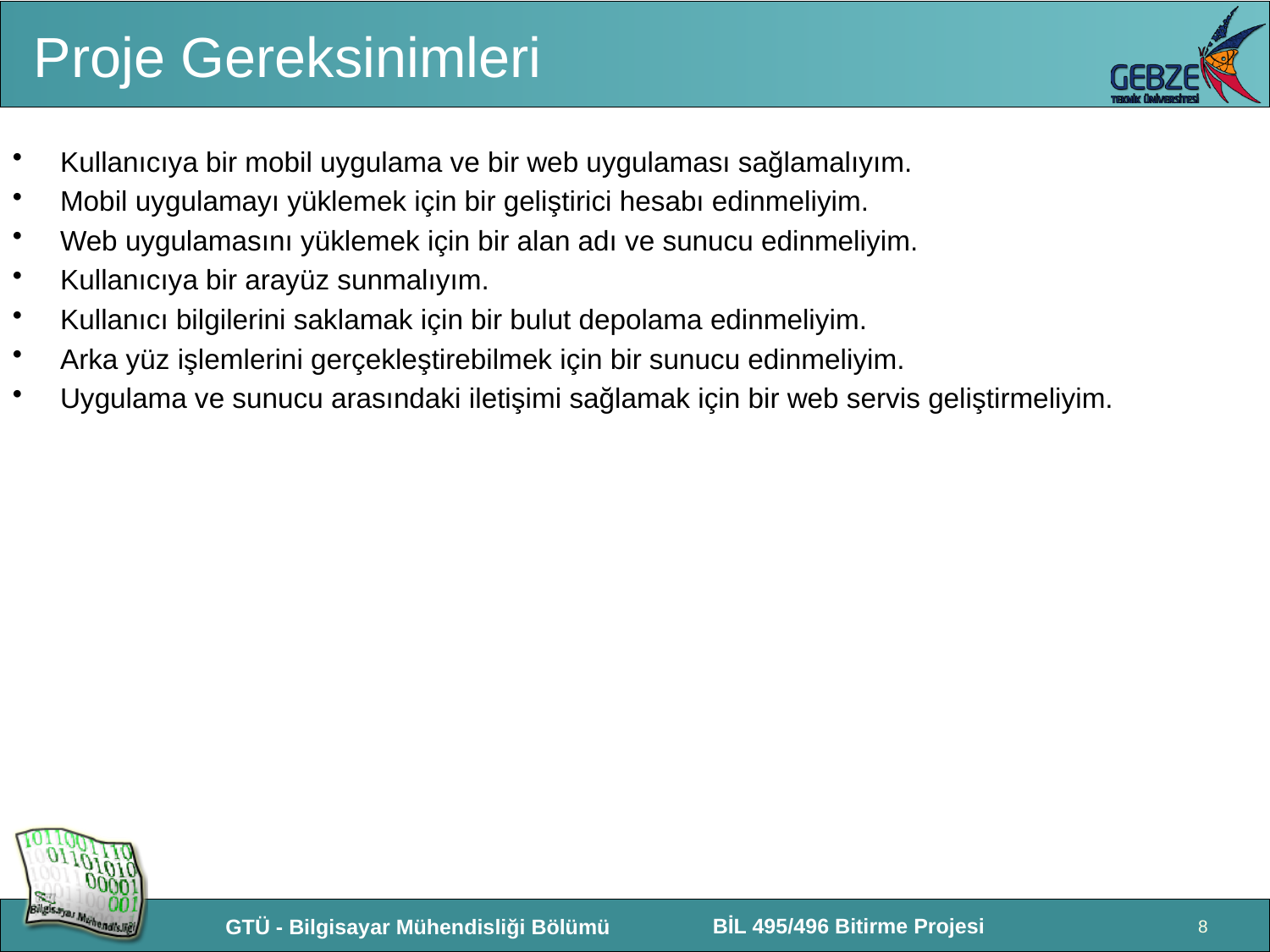

# Proje Gereksinimleri
Kullanıcıya bir mobil uygulama ve bir web uygulaması sağlamalıyım.
Mobil uygulamayı yüklemek için bir geliştirici hesabı edinmeliyim.
Web uygulamasını yüklemek için bir alan adı ve sunucu edinmeliyim.
Kullanıcıya bir arayüz sunmalıyım.
Kullanıcı bilgilerini saklamak için bir bulut depolama edinmeliyim.
Arka yüz işlemlerini gerçekleştirebilmek için bir sunucu edinmeliyim.
Uygulama ve sunucu arasındaki iletişimi sağlamak için bir web servis geliştirmeliyim.
8